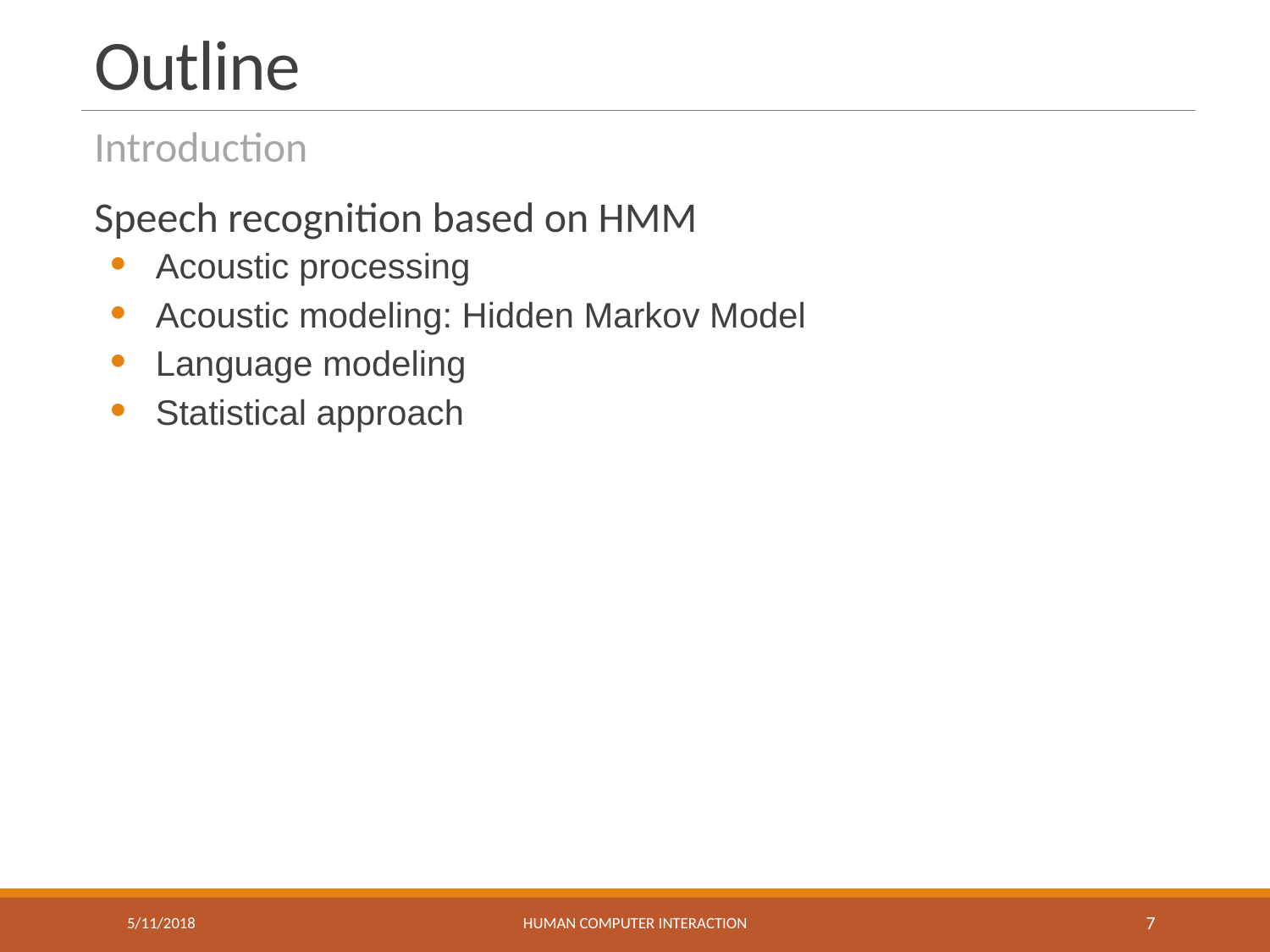

# Outline
Introduction
Speech recognition based on HMM
Acoustic processing
Acoustic modeling: Hidden Markov Model
Language modeling
Statistical approach

5/11/2018
Human Computer Interaction
7